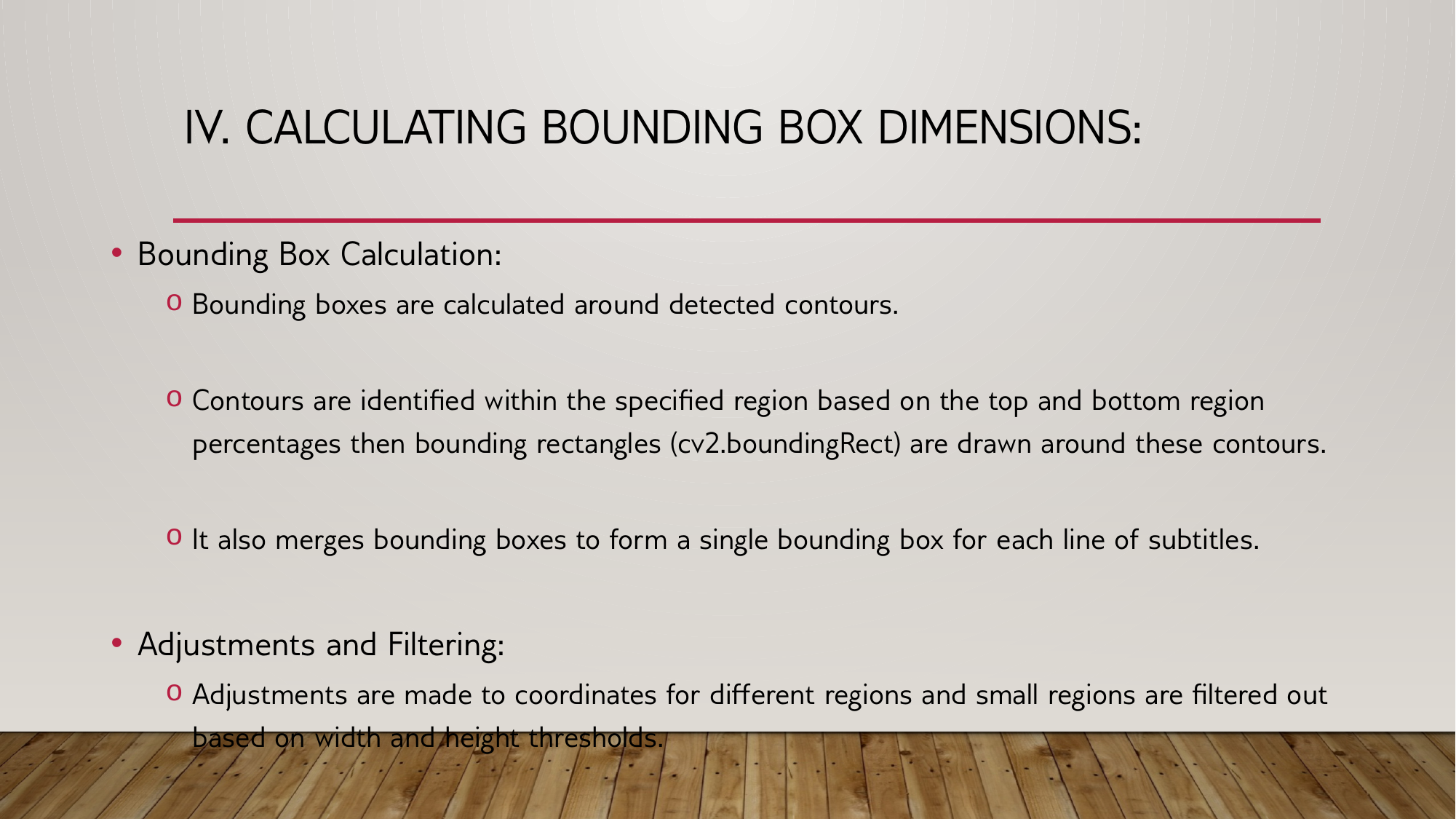

# IV. Calculating Bounding Box Dimensions:
Bounding Box Calculation:
Bounding boxes are calculated around detected contours.

Contours are identified within the specified region based on the top and bottom region percentages then bounding rectangles (cv2.boundingRect) are drawn around these contours.

It also merges bounding boxes to form a single bounding box for each line of subtitles.

Adjustments and Filtering:
Adjustments are made to coordinates for different regions and small regions are filtered out based on width and height thresholds.